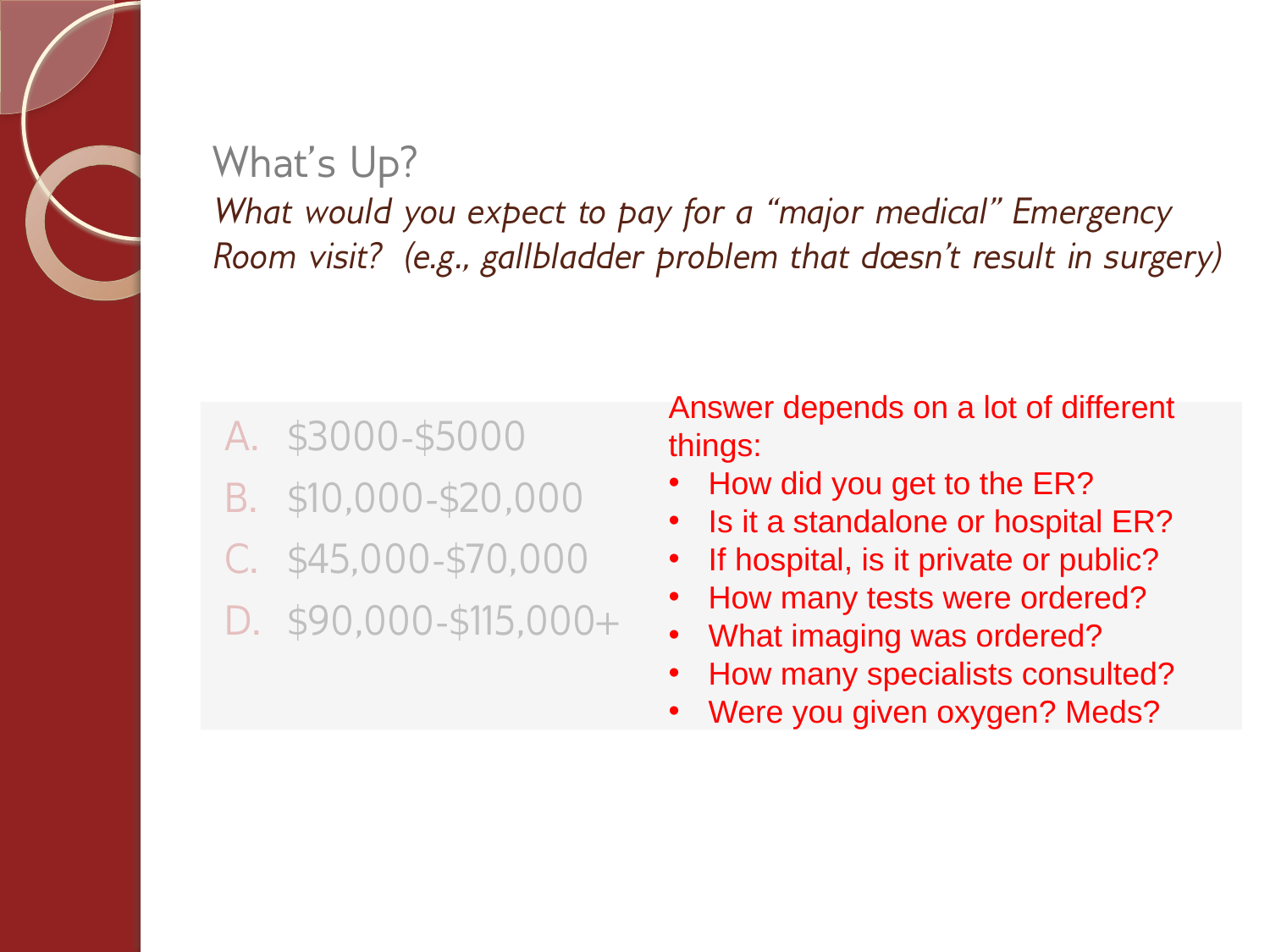

# What’s Up? What would you expect to pay for a “major medical” Emergency Room visit?  (e.g., gallbladder problem that doesn’t result in surgery)

Answer depends on a lot of different things:
How did you get to the ER?
Is it a standalone or hospital ER?
If hospital, is it private or public?
How many tests were ordered?
What imaging was ordered?
How many specialists consulted?
Were you given oxygen? Meds?
$3000-$5000
$10,000-$20,000
$45,000-$70,000
$90,000-$115,000+